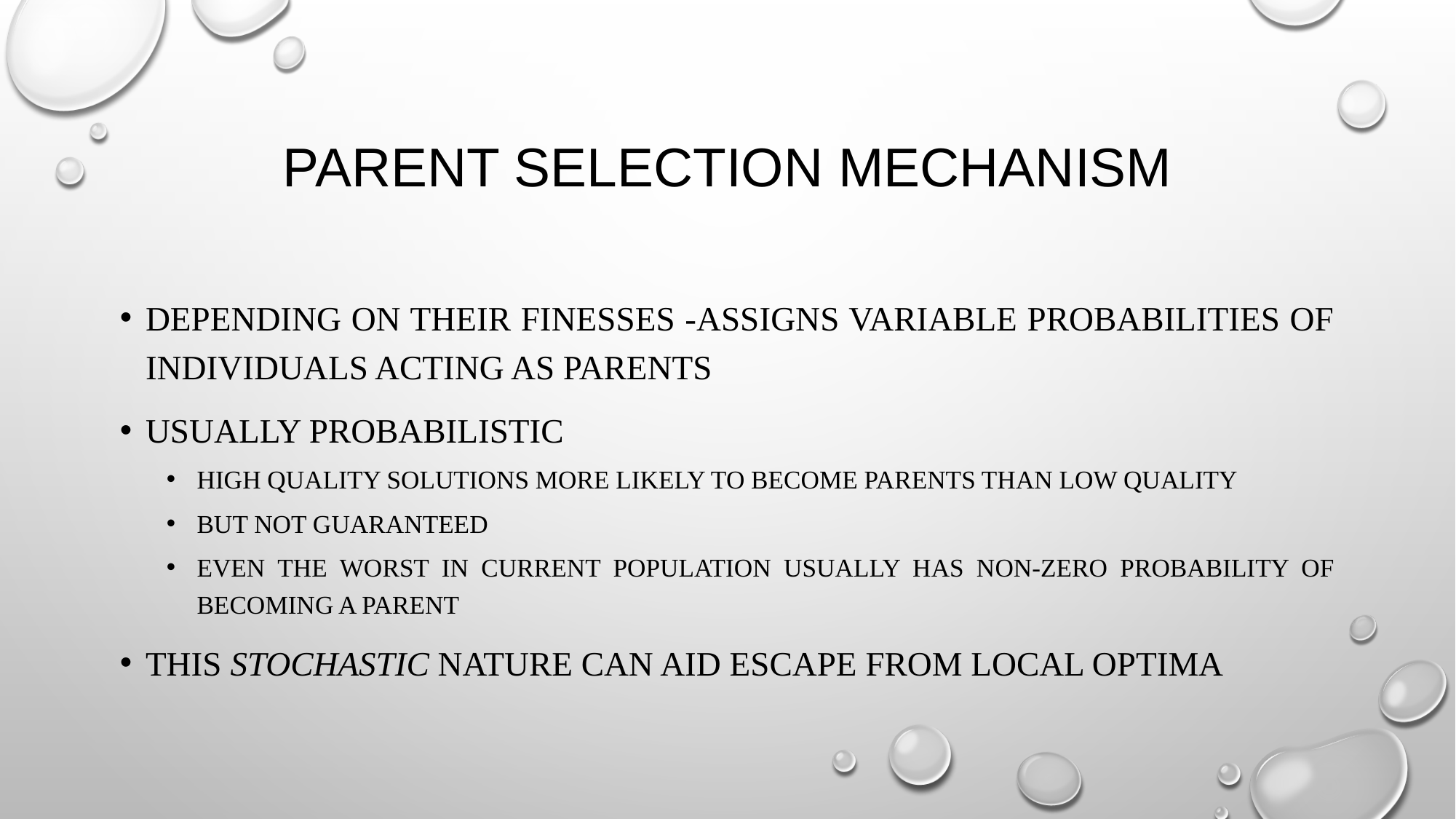

Depending on their finesses -Assigns variable probabilities of individuals acting as parents
Usually probabilistic
high quality solutions more likely to become parents than low quality
but not guaranteed
even the worst in current population usually has non-zero probability of becoming a parent
This stochastic nature can aid escape from local optima
Parent Selection Mechanism